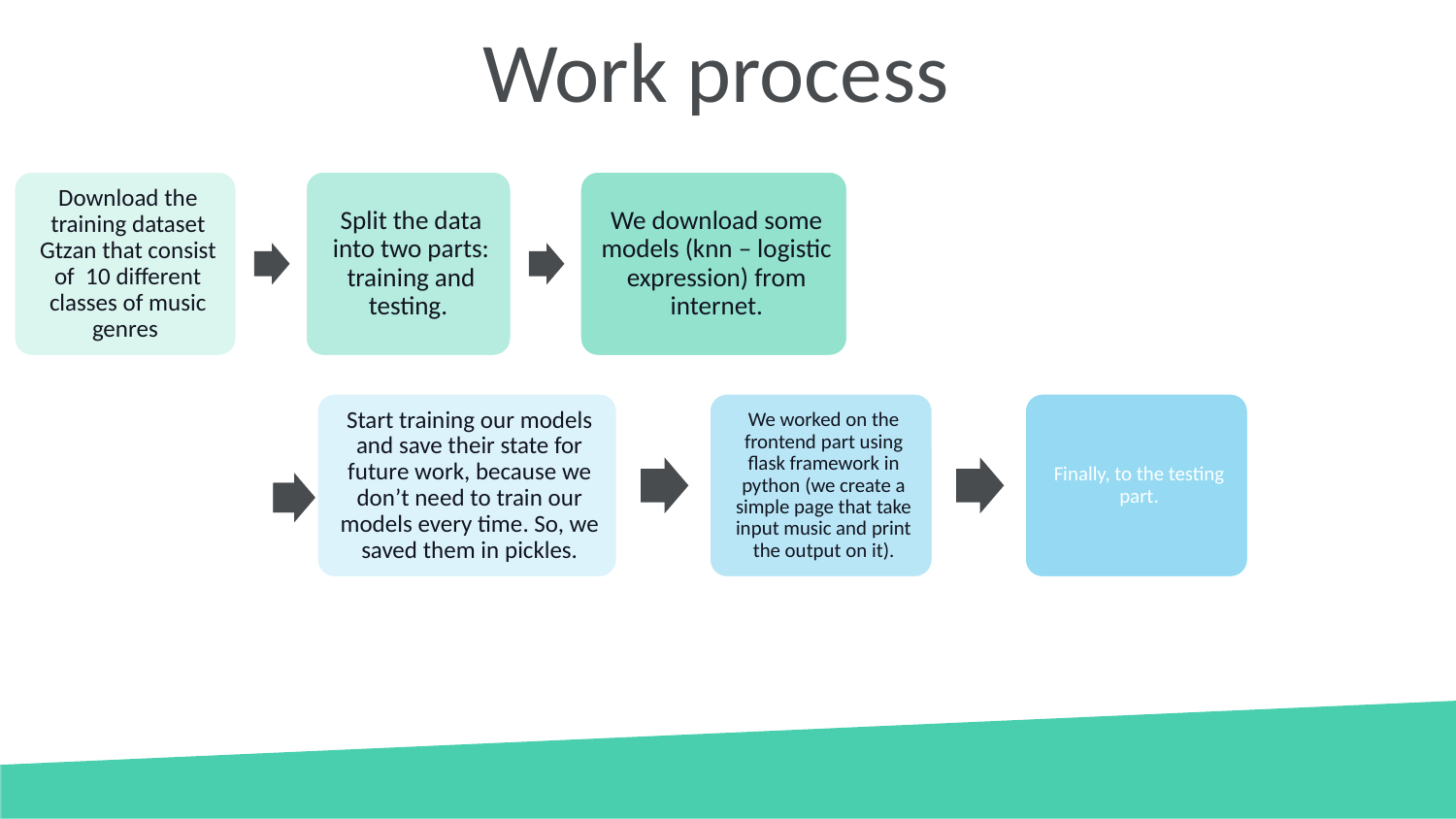

# Work process
Download the training dataset Gtzan that consist of  10 different classes of music genres

Split the data into two parts: training and testing.

We download some models (knn – logistic expression) from internet.
Start training our models and save their state for future work, because we don’t need to train our models every time. So, we saved them in pickles.

We worked on the frontend part using flask framework in python (we create a simple page that take input music and print the output on it).

Finally, to the testing part.